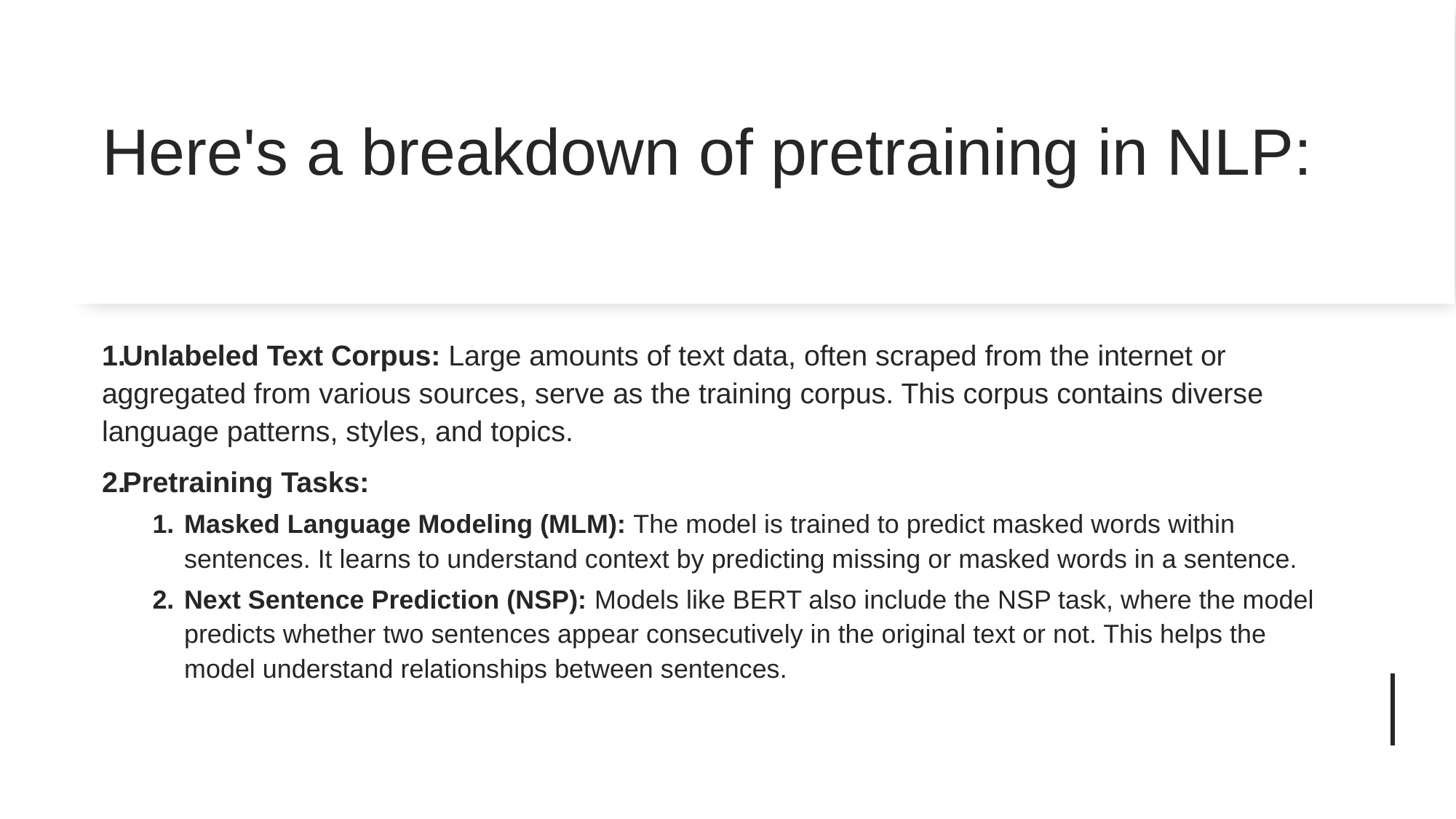

# Here's a breakdown of pretraining in NLP:
Unlabeled Text Corpus: Large amounts of text data, often scraped from the internet or aggregated from various sources, serve as the training corpus. This corpus contains diverse language patterns, styles, and topics.
Pretraining Tasks:
Masked Language Modeling (MLM): The model is trained to predict masked words within sentences. It learns to understand context by predicting missing or masked words in a sentence.
Next Sentence Prediction (NSP): Models like BERT also include the NSP task, where the model predicts whether two sentences appear consecutively in the original text or not. This helps the model understand relationships between sentences.